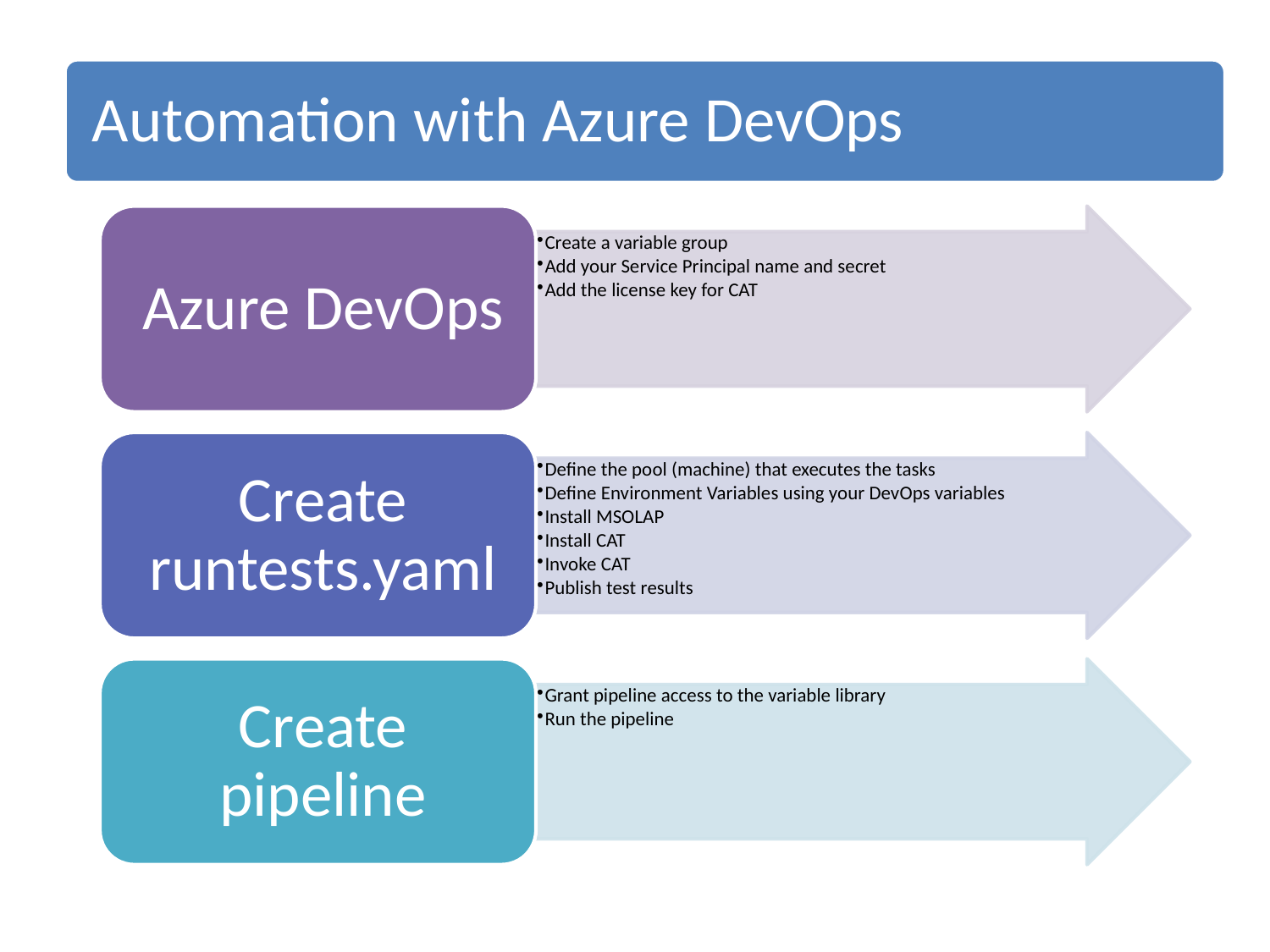

Automation with Azure DevOps
Create a variable group
Add your Service Principal name and secret
Add the license key for CAT
Azure DevOps
Define the pool (machine) that executes the tasks
Define Environment Variables using your DevOps variables
Install MSOLAP
Install CAT
Invoke CAT
Publish test results
Create runtests.yaml
Grant pipeline access to the variable library
Run the pipeline
Create pipeline